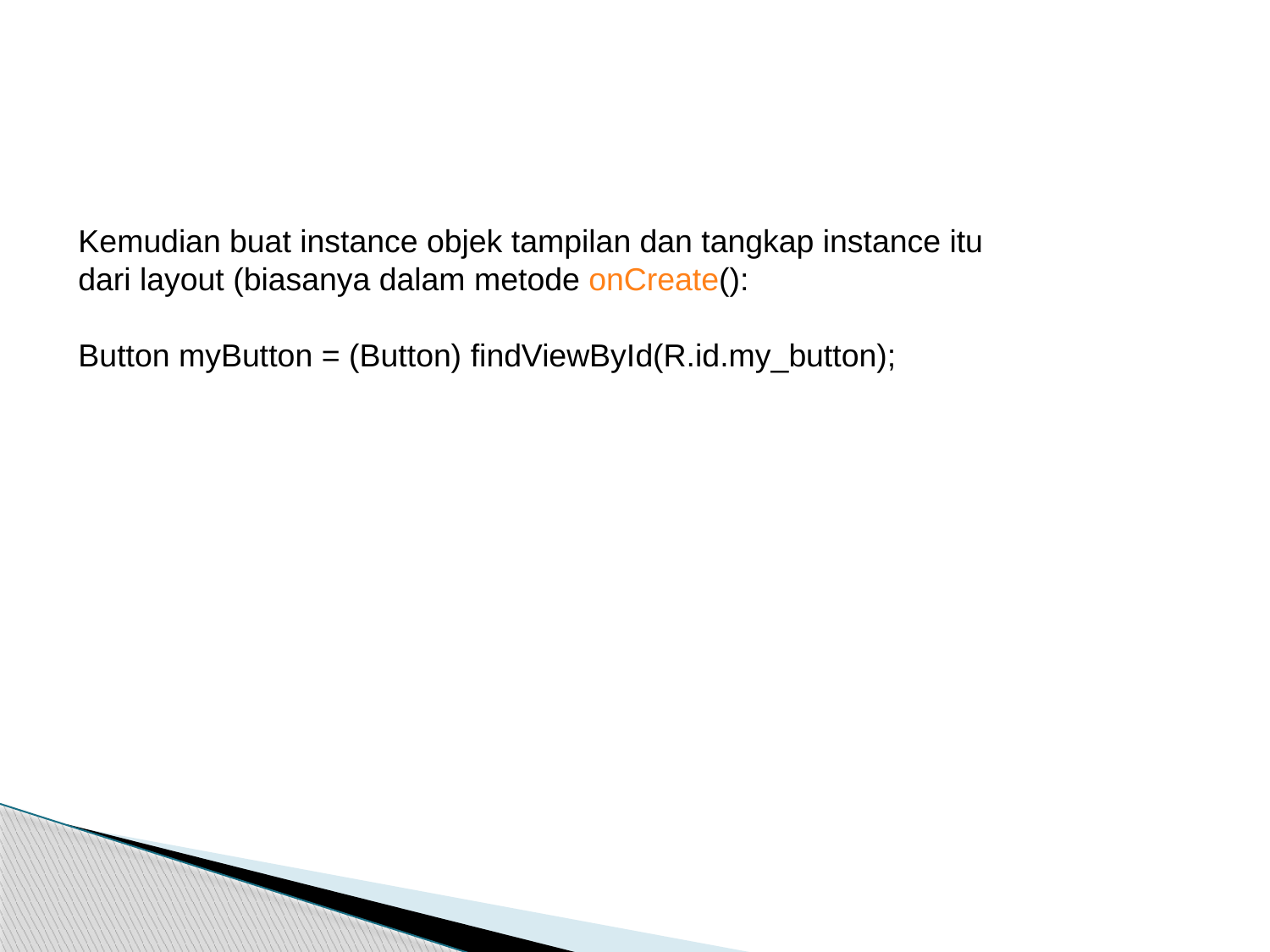

#
Kemudian buat instance objek tampilan dan tangkap instance itu
dari layout (biasanya dalam metode onCreate():

Button myButton = (Button) findViewById(R.id.my_button);